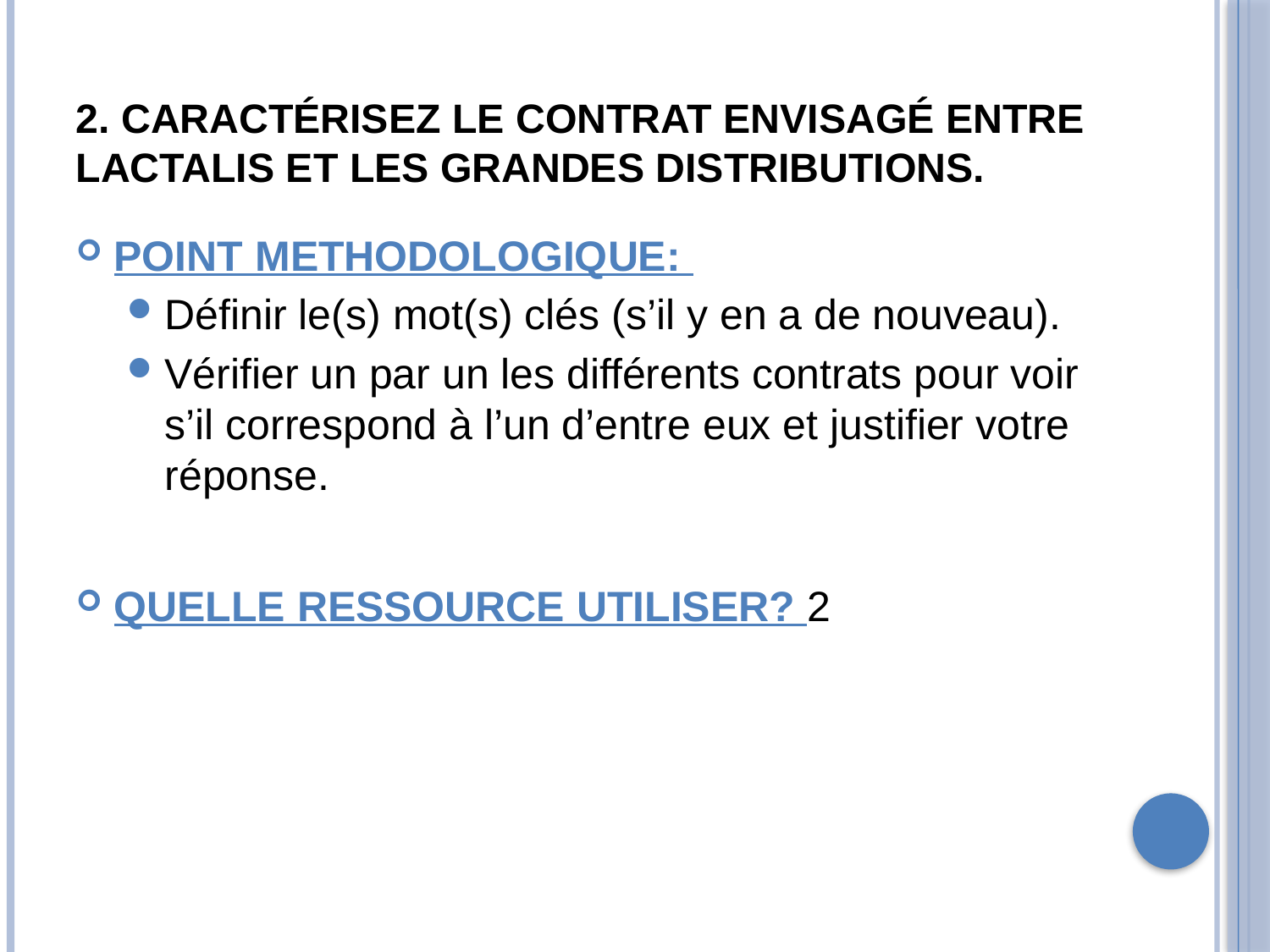

# 2. Caractérisez le contrat envisagé entre Lactalis et les grandes distributions.
POINT METHODOLOGIQUE:
Définir le(s) mot(s) clés (s’il y en a de nouveau).
Vérifier un par un les différents contrats pour voir s’il correspond à l’un d’entre eux et justifier votre réponse.

QUELLE RESSOURCE UTILISER? 2